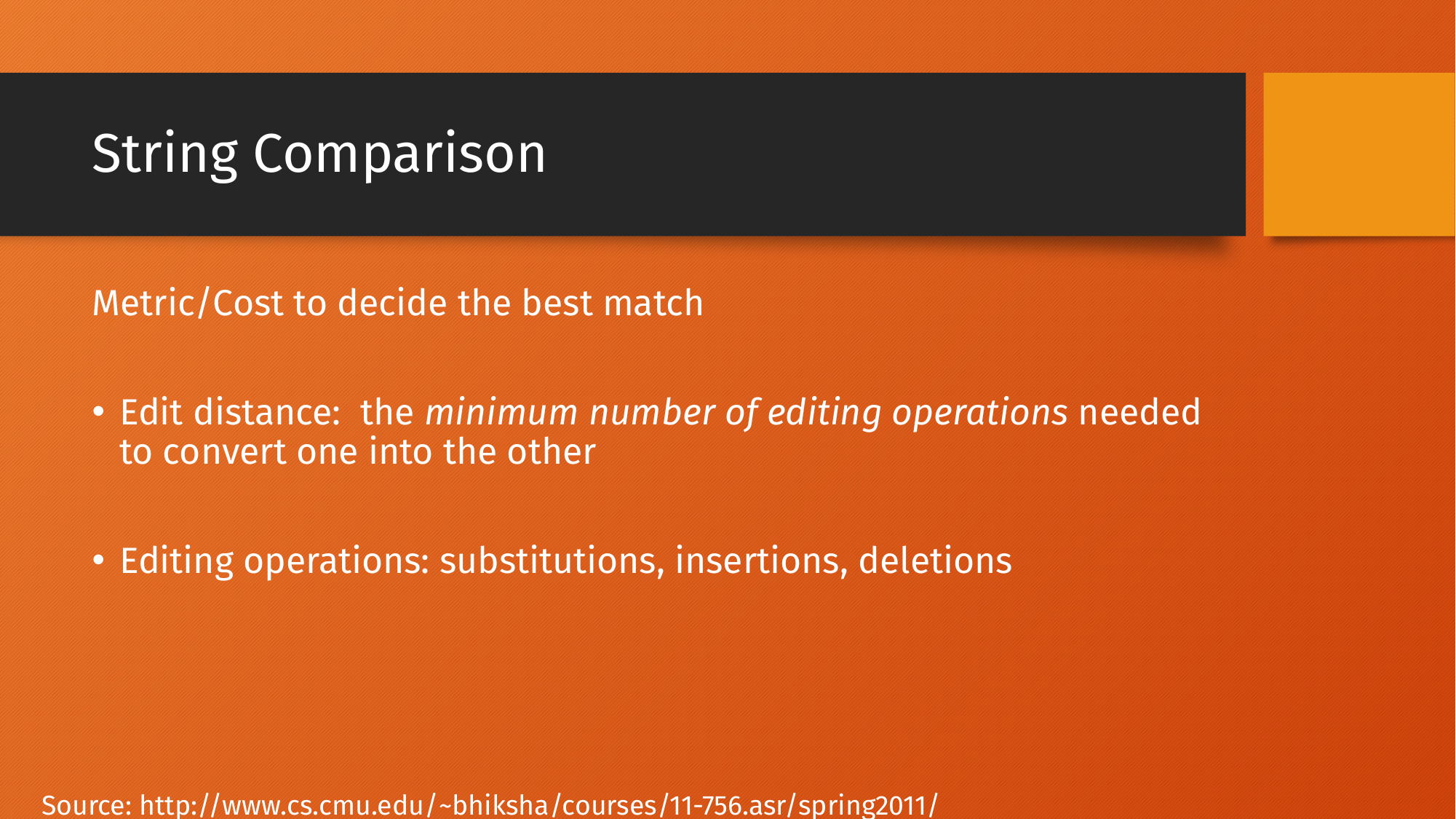

# String Comparison
Metric/Cost to decide the best match

Edit distance:  the minimum number of editing operations needed to convert one into the other

Editing operations: substitutions, insertions, deletions

Source: http://www.cs.cmu.edu/~bhiksha/courses/11-756.asr/spring2011/